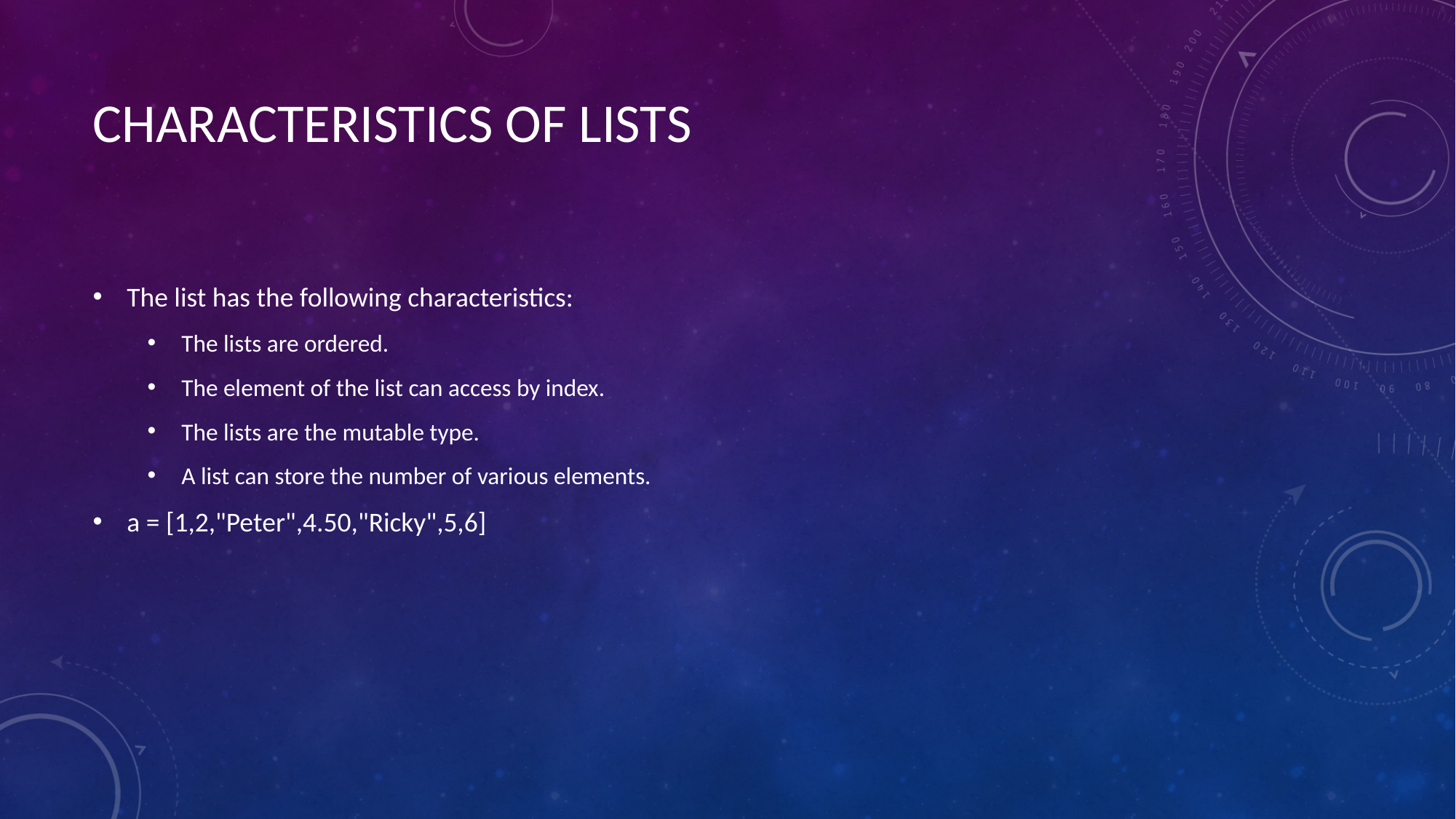

# Characteristics of Lists
The list has the following characteristics:
The lists are ordered.
The element of the list can access by index.
The lists are the mutable type.
A list can store the number of various elements.
a = [1,2,"Peter",4.50,"Ricky",5,6]